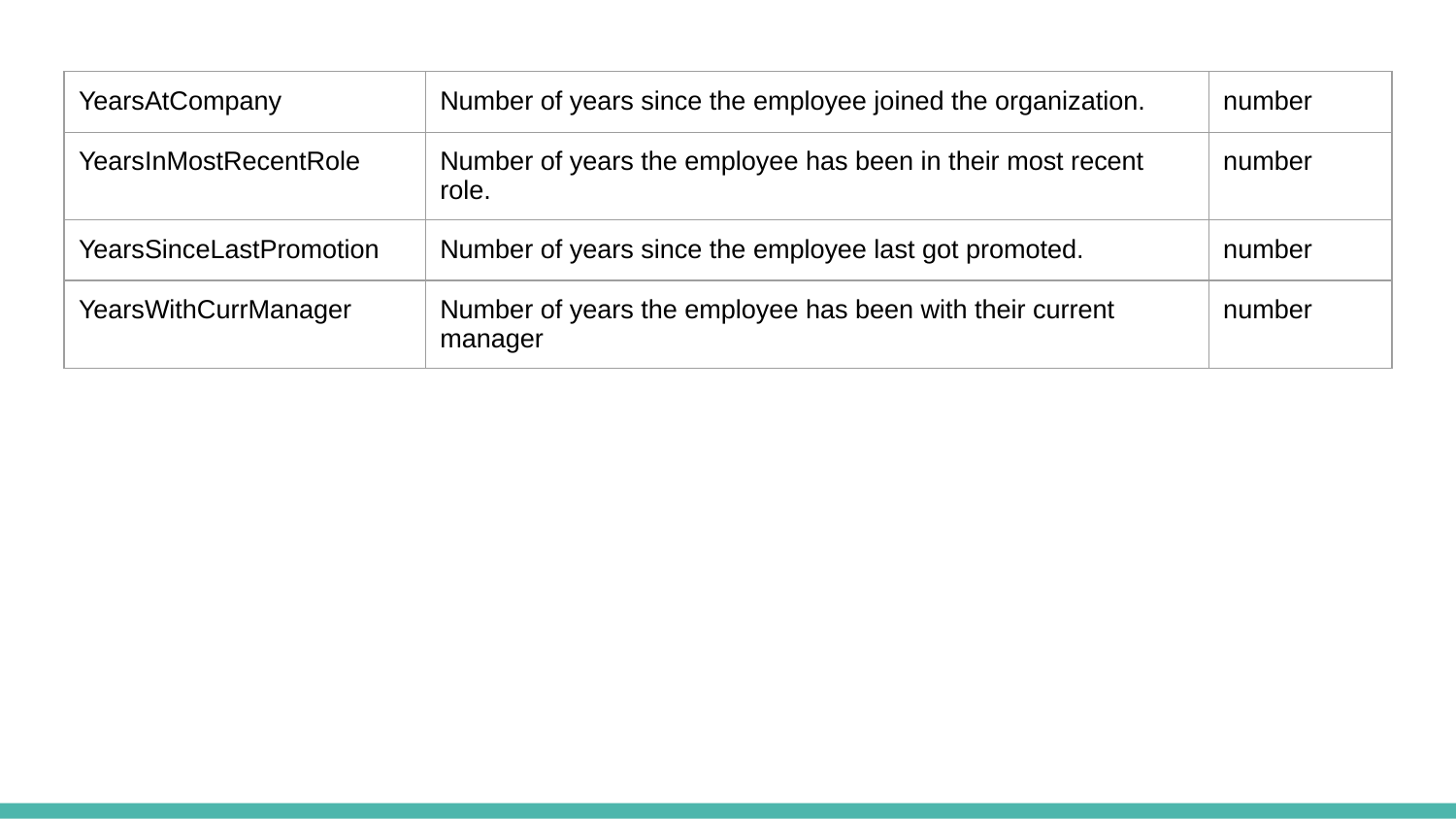

| YearsAtCompany | Number of years since the employee joined the organization. | number |
| --- | --- | --- |
| YearsInMostRecentRole | Number of years the employee has been in their most recent role. | number |
| YearsSinceLastPromotion | Number of years since the employee last got promoted. | number |
| YearsWithCurrManager | Number of years the employee has been with their current manager | number |